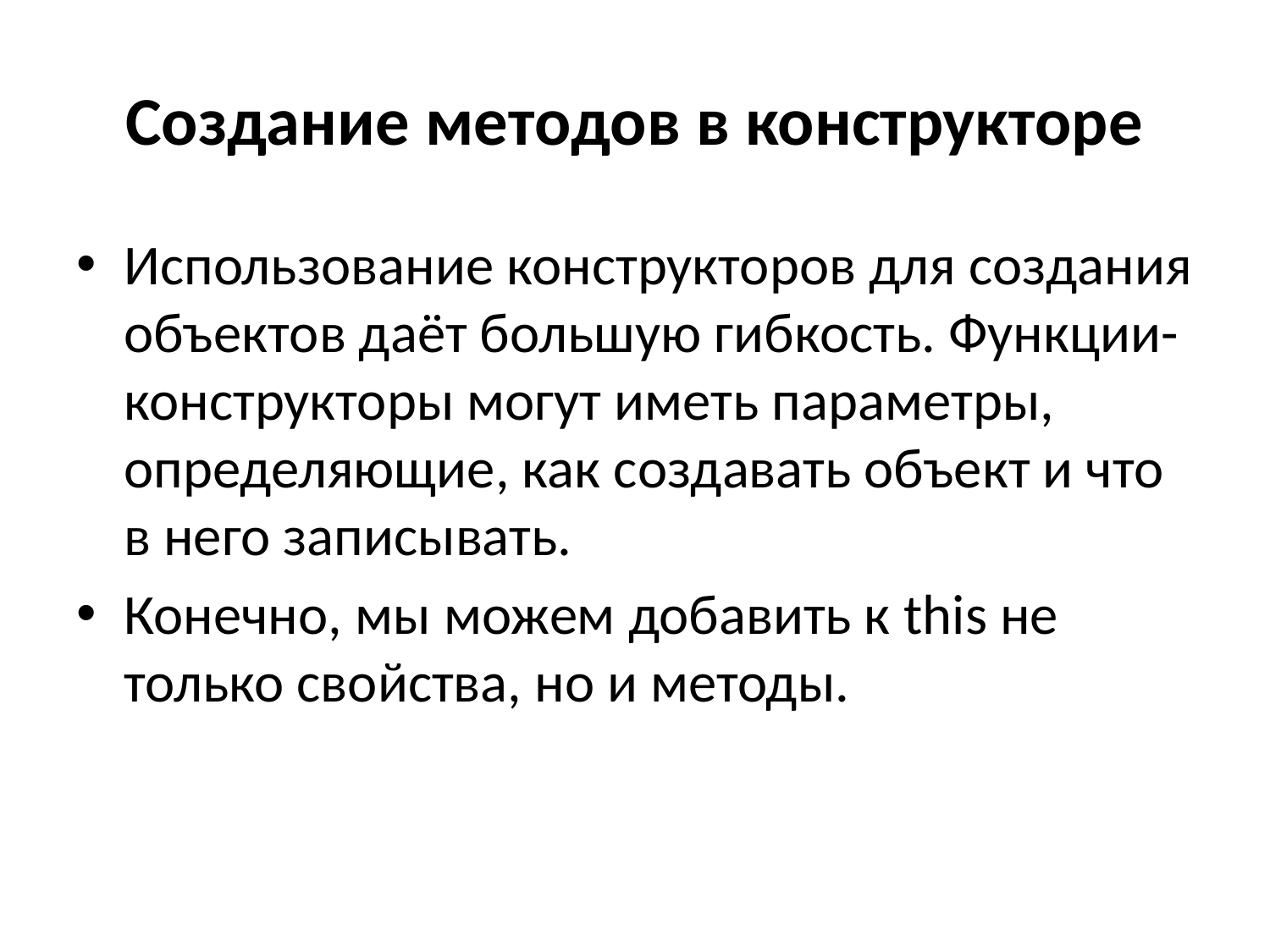

# Создание методов в конструкторе
Использование конструкторов для создания объектов даёт большую гибкость. Функции-конструкторы могут иметь параметры, определяющие, как создавать объект и что в него записывать.
Конечно, мы можем добавить к this не только свойства, но и методы.